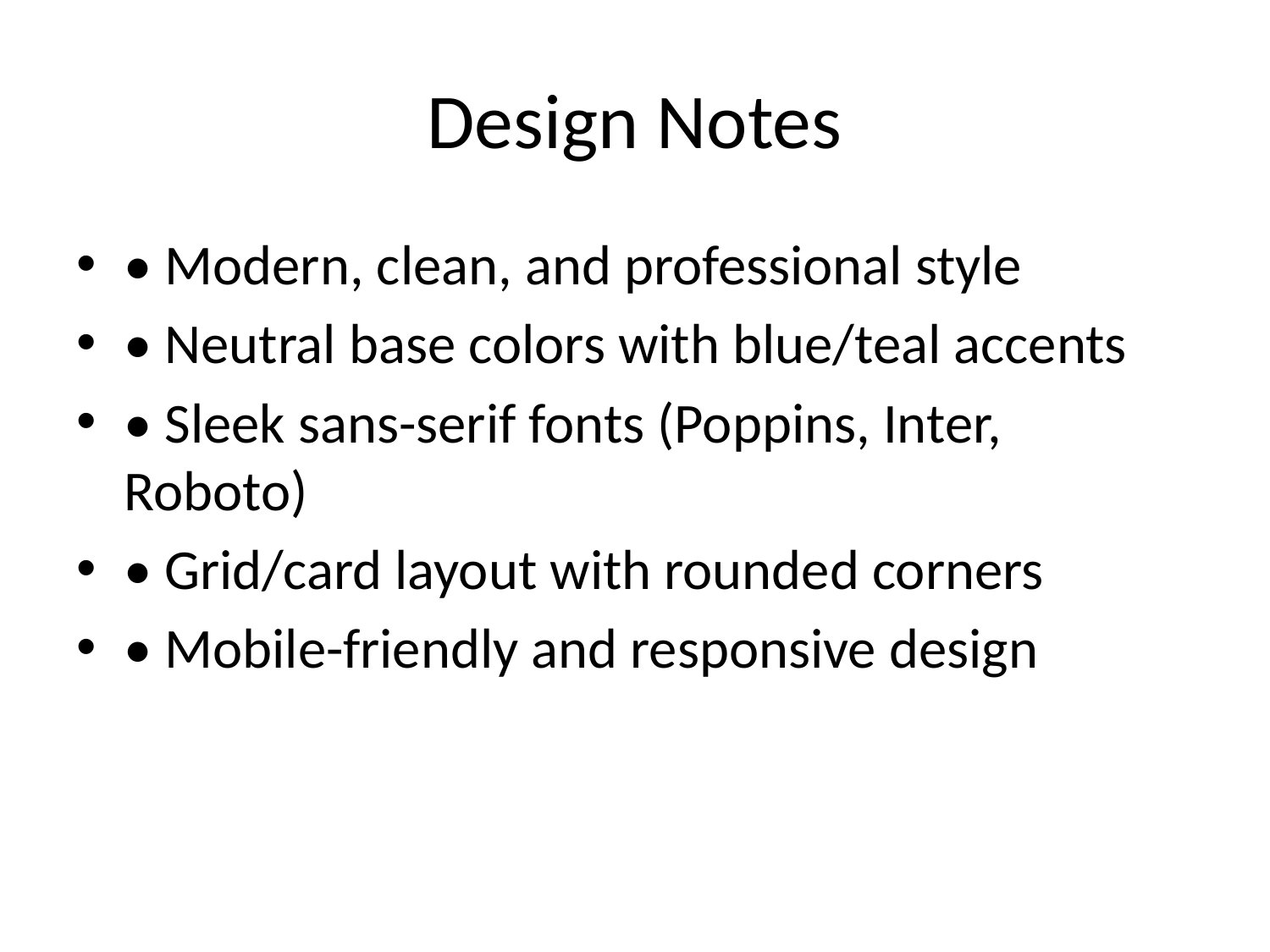

# Design Notes
• Modern, clean, and professional style
• Neutral base colors with blue/teal accents
• Sleek sans-serif fonts (Poppins, Inter, Roboto)
• Grid/card layout with rounded corners
• Mobile-friendly and responsive design